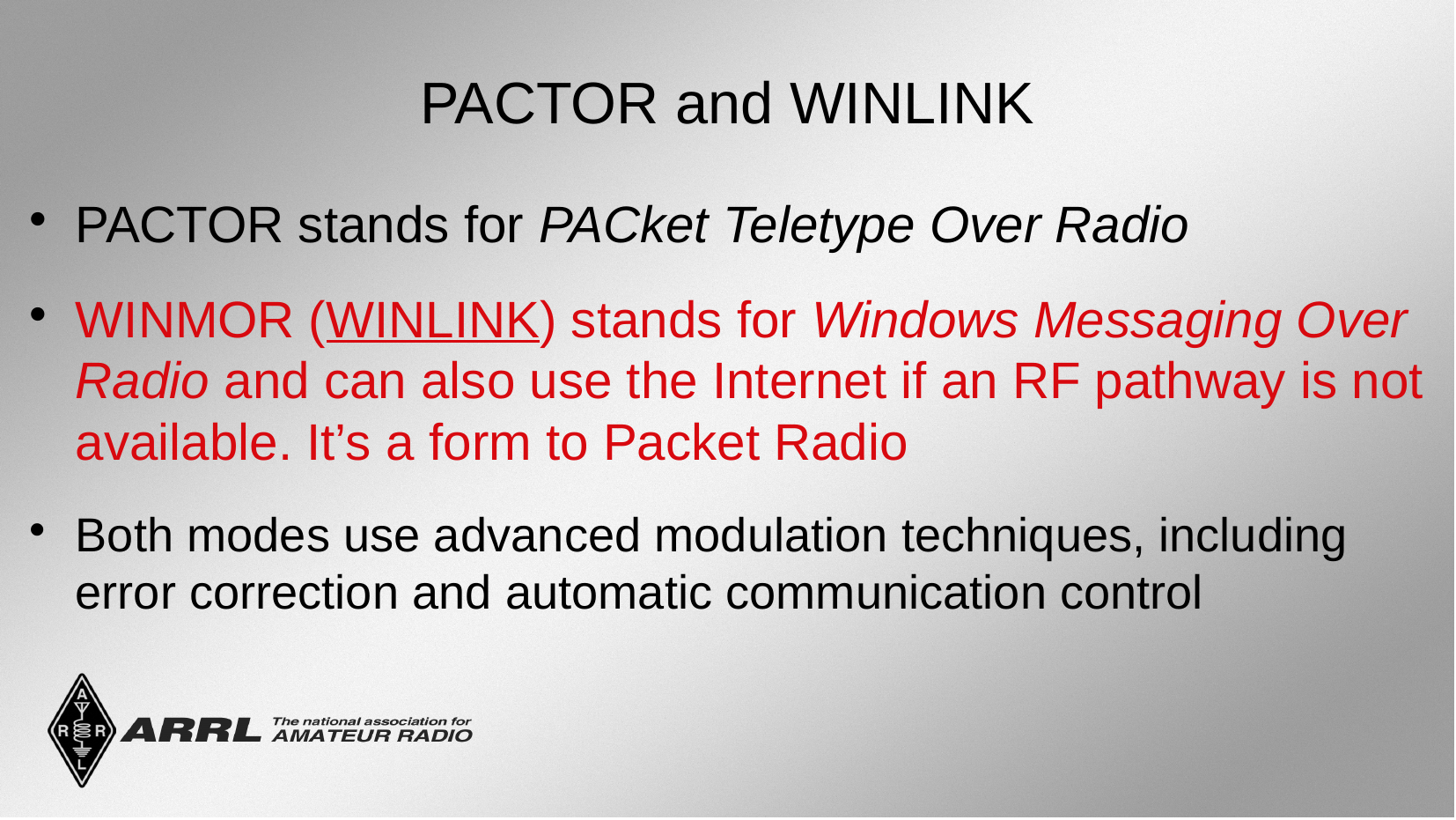

PACTOR and WINLINK

PACTOR stands for PACket Teletype Over Radio
WINMOR (WINLINK) stands for Windows Messaging Over Radio and can also use the Internet if an RF pathway is not available. It’s a form to Packet Radio
Both modes use advanced modulation techniques, including     error correction and automatic communication control